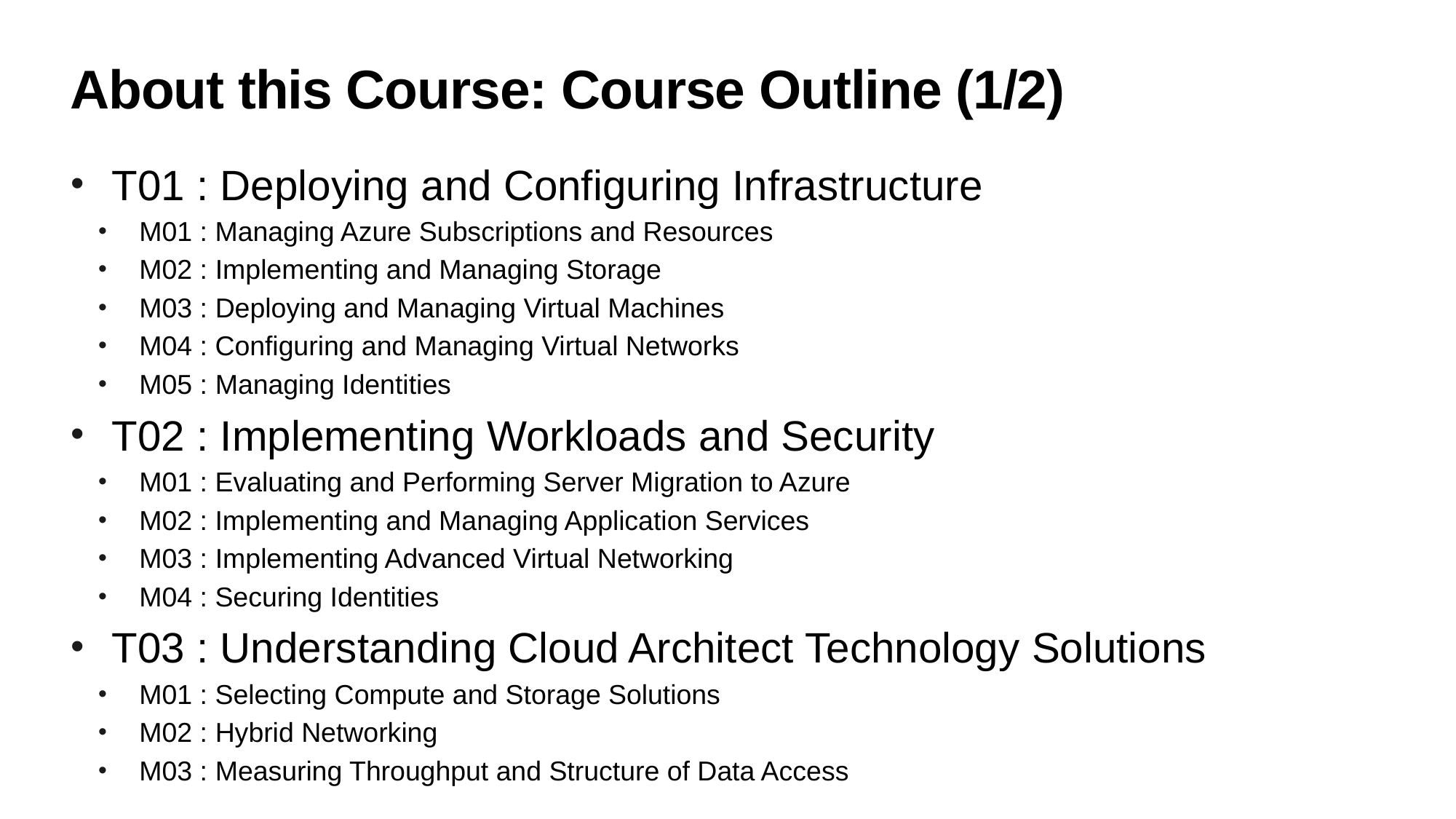

# About this Course: Course Outline (1/2)
T01 : Deploying and Configuring Infrastructure
M01 : Managing Azure Subscriptions and Resources
M02 : Implementing and Managing Storage
M03 : Deploying and Managing Virtual Machines
M04 : Configuring and Managing Virtual Networks
M05 : Managing Identities
T02 : Implementing Workloads and Security
M01 : Evaluating and Performing Server Migration to Azure
M02 : Implementing and Managing Application Services
M03 : Implementing Advanced Virtual Networking
M04 : Securing Identities
T03 : Understanding Cloud Architect Technology Solutions
M01 : Selecting Compute and Storage Solutions
M02 : Hybrid Networking
M03 : Measuring Throughput and Structure of Data Access